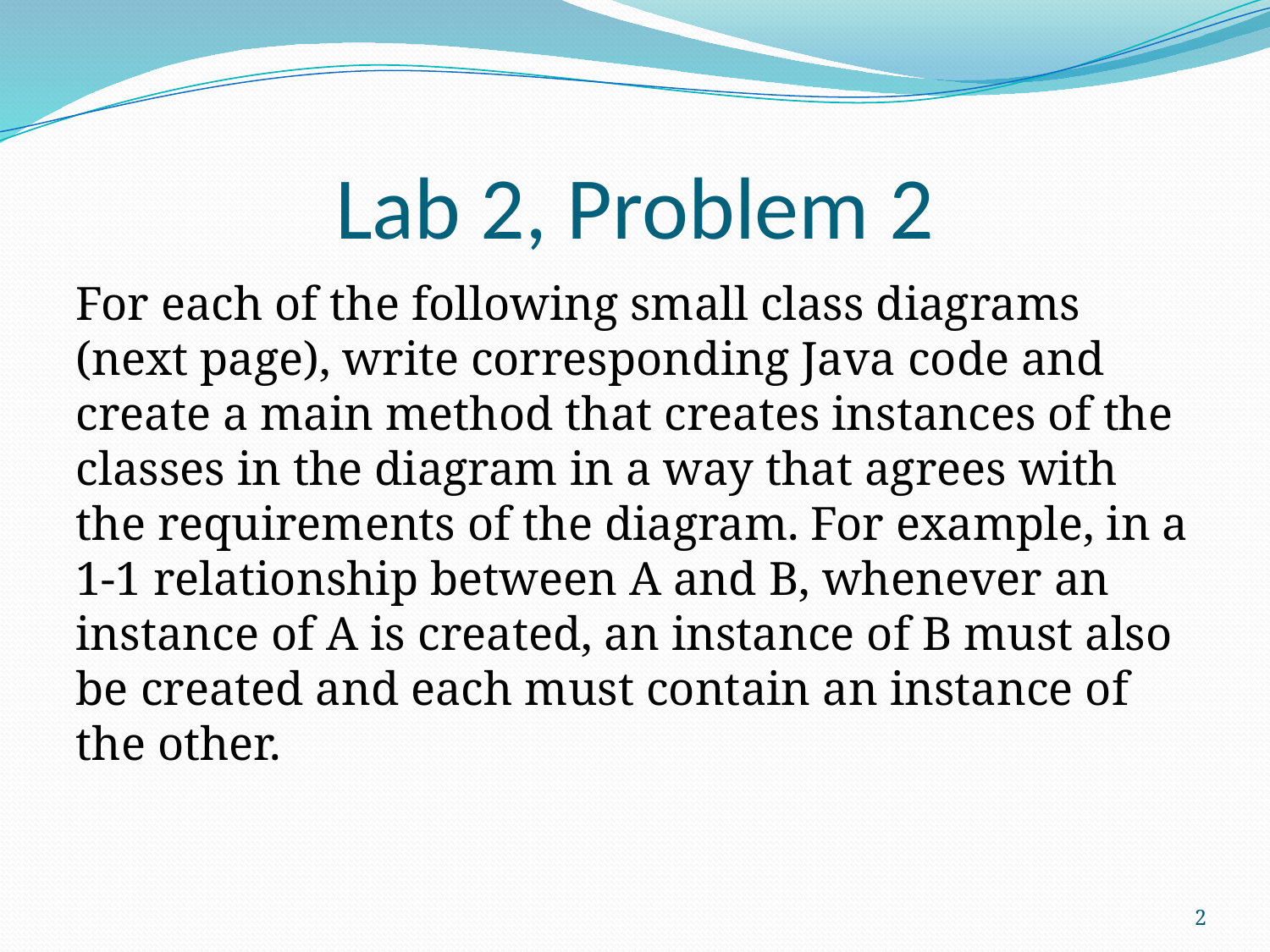

# Lab 2, Problem 2
For each of the following small class diagrams (next page), write corresponding Java code and create a main method that creates instances of the classes in the diagram in a way that agrees with the requirements of the diagram. For example, in a 1-1 relationship between A and B, whenever an instance of A is created, an instance of B must also be created and each must contain an instance of  the other.
2